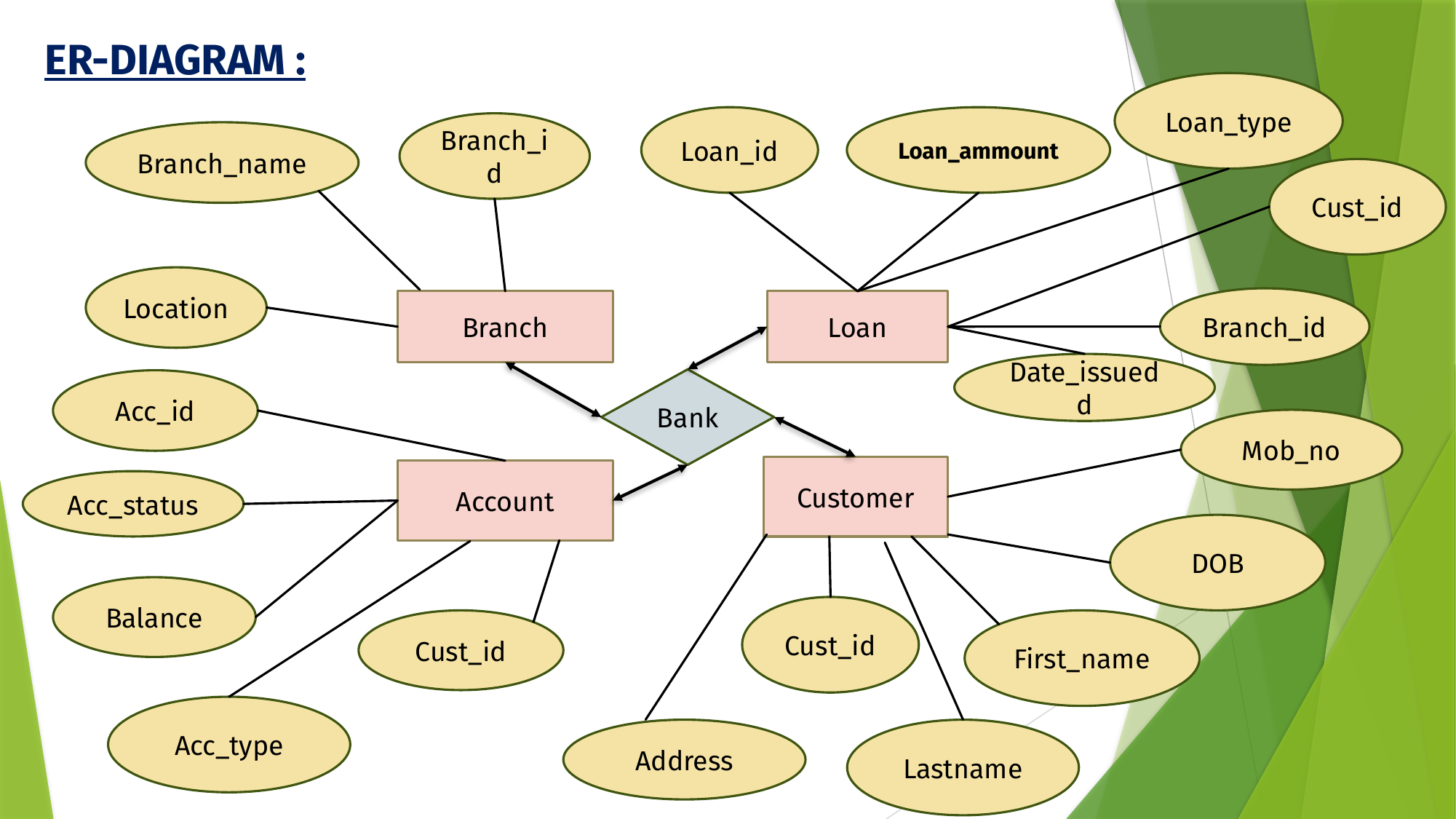

ER-DIAGRAM :

Loan_type
Loan_id
Loan_ammount
Branch_id
Branch_name
Cust_id
Location
Branch_id
Branch
Loan
Date_issuedd
Bank
Acc_id
Mob_no
Customer
Account
Acc_status
DOB
Balance
Cust_id
Cust_id
First_name
Acc_type
Address
Lastname